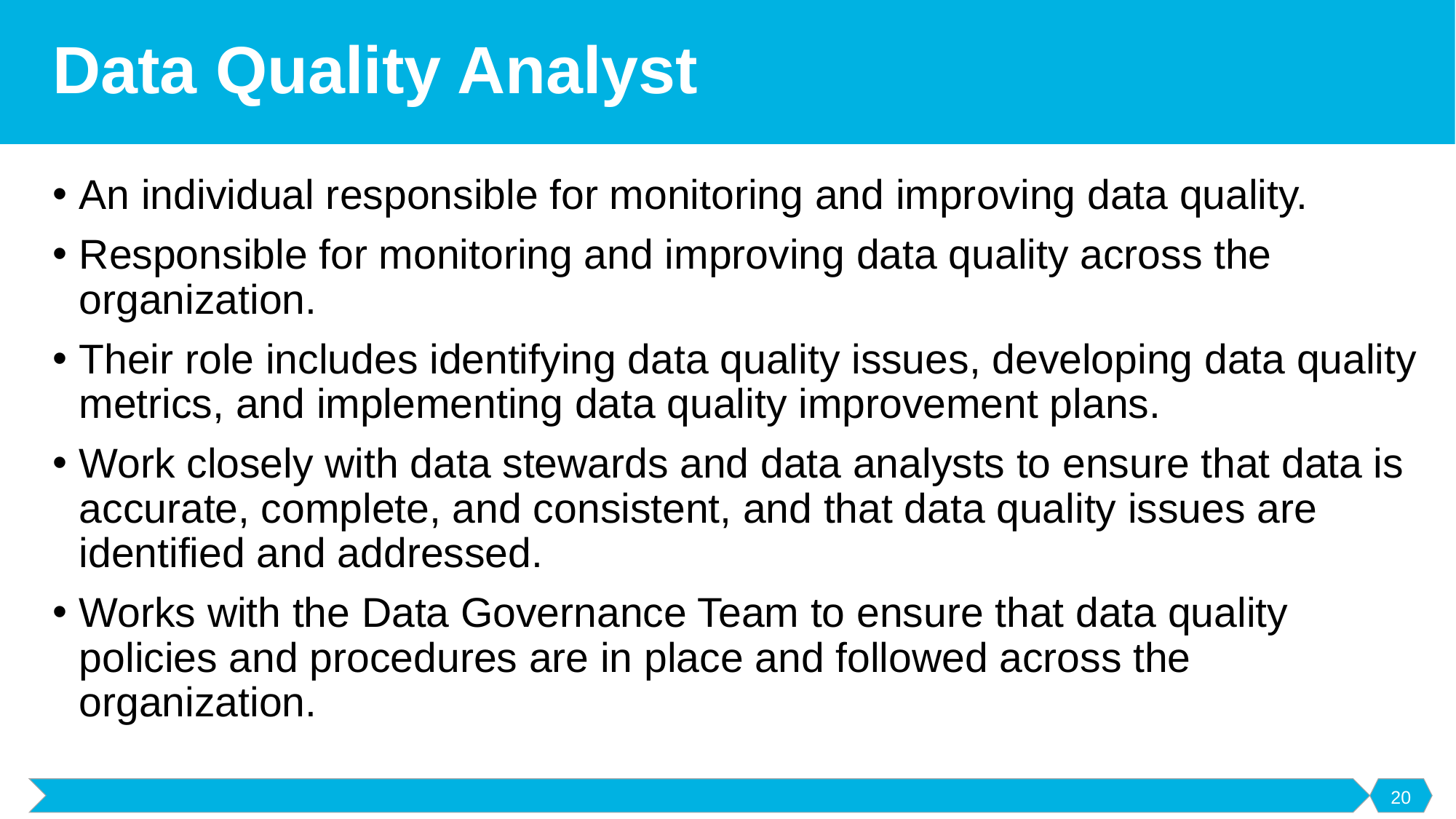

# Data Quality Analyst
An individual responsible for monitoring and improving data quality.
Responsible for monitoring and improving data quality across the organization.
Their role includes identifying data quality issues, developing data quality metrics, and implementing data quality improvement plans.
Work closely with data stewards and data analysts to ensure that data is accurate, complete, and consistent, and that data quality issues are identified and addressed.
Works with the Data Governance Team to ensure that data quality policies and procedures are in place and followed across the organization.

20